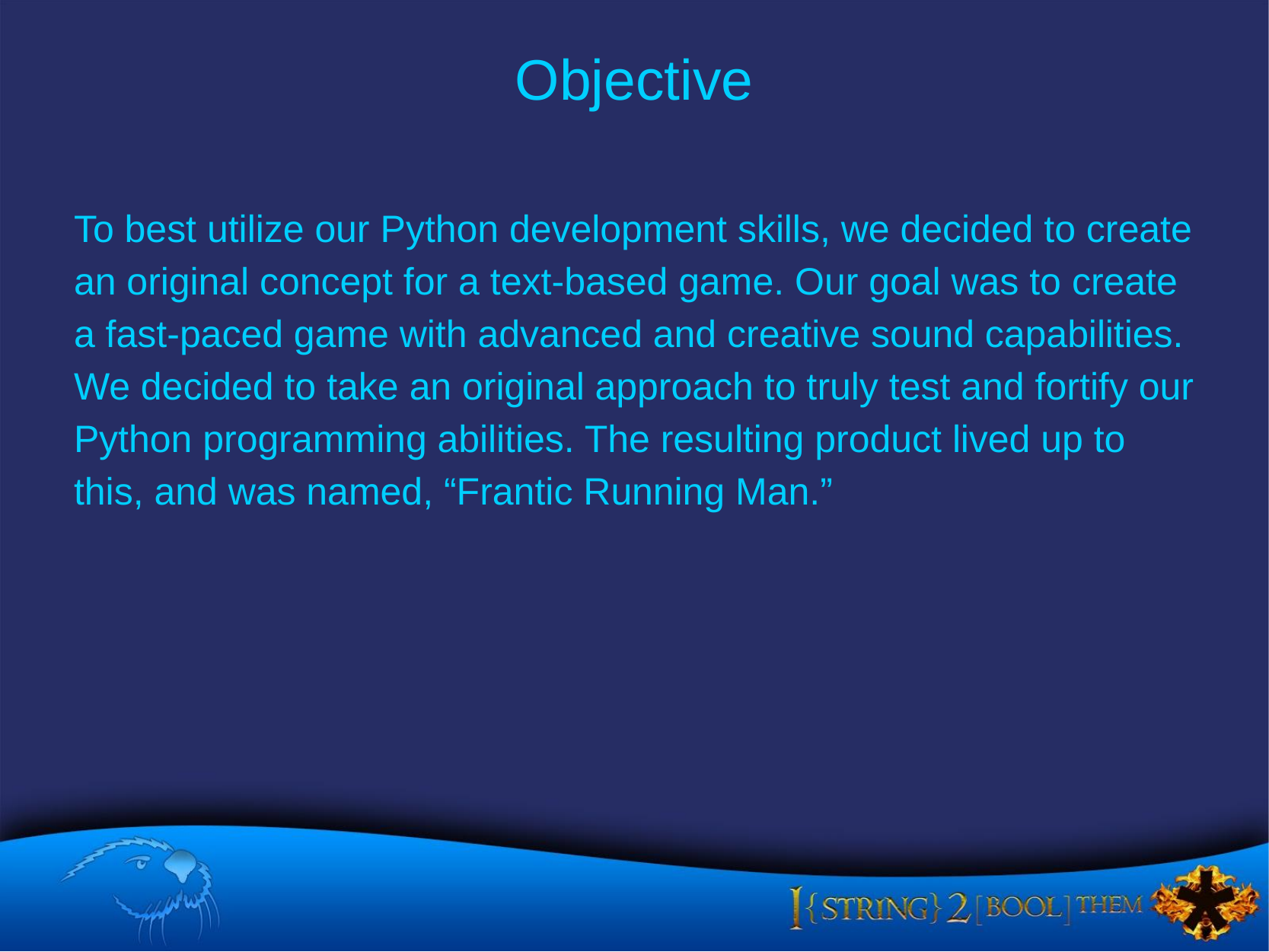

# Objective
To best utilize our Python development skills, we decided to create an original concept for a text-based game. Our goal was to create a fast-paced game with advanced and creative sound capabilities. We decided to take an original approach to truly test and fortify our Python programming abilities. The resulting product lived up to this, and was named, “Frantic Running Man.”